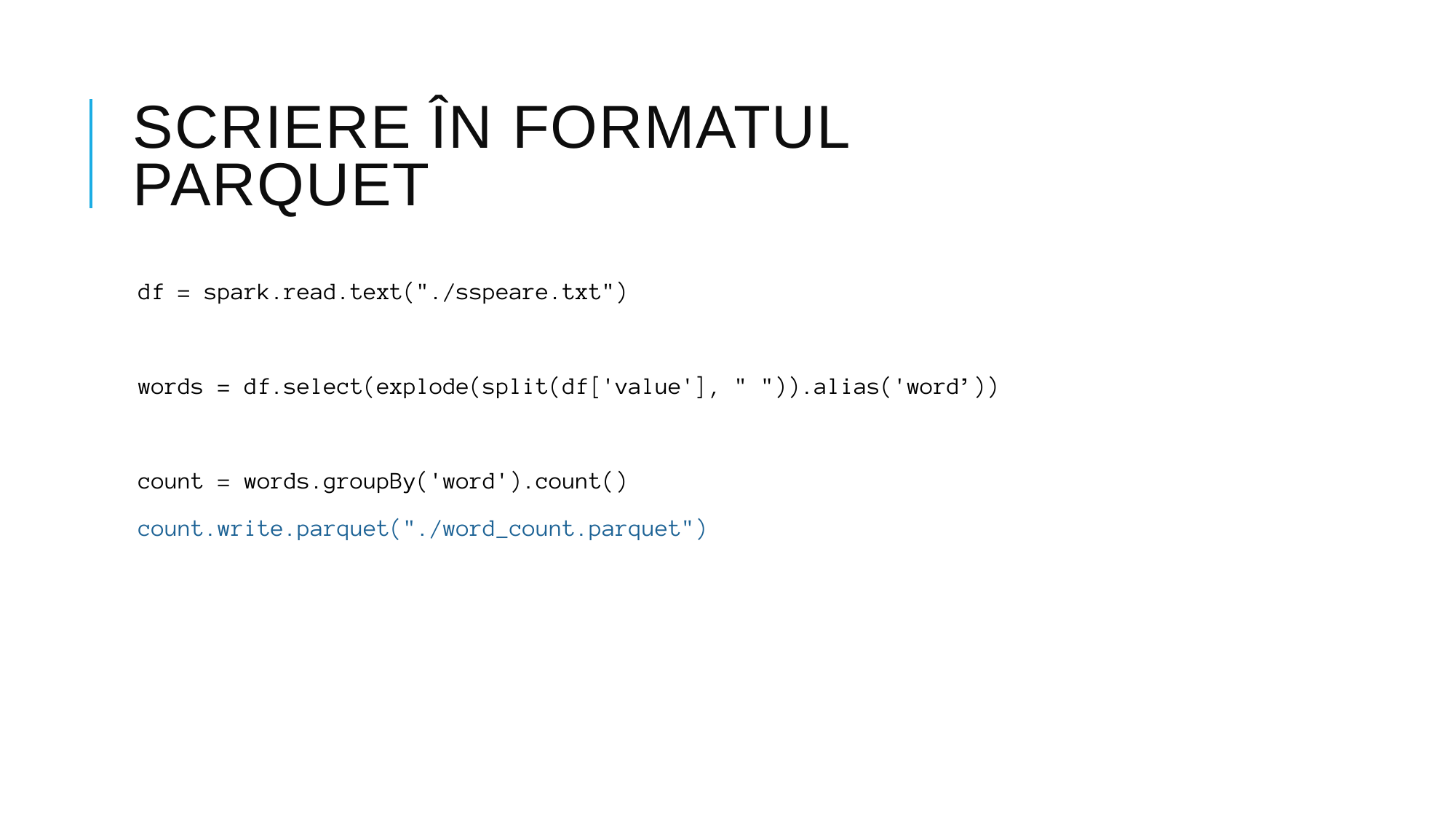

# SCRIERE ÎN FORMATUL PARQUET
df = spark.read.text("./sspeare.txt")

words = df.select(explode(split(df['value'], " ")).alias('word’))

count = words.groupBy('word').count()
count.write.parquet("./word_count.parquet")